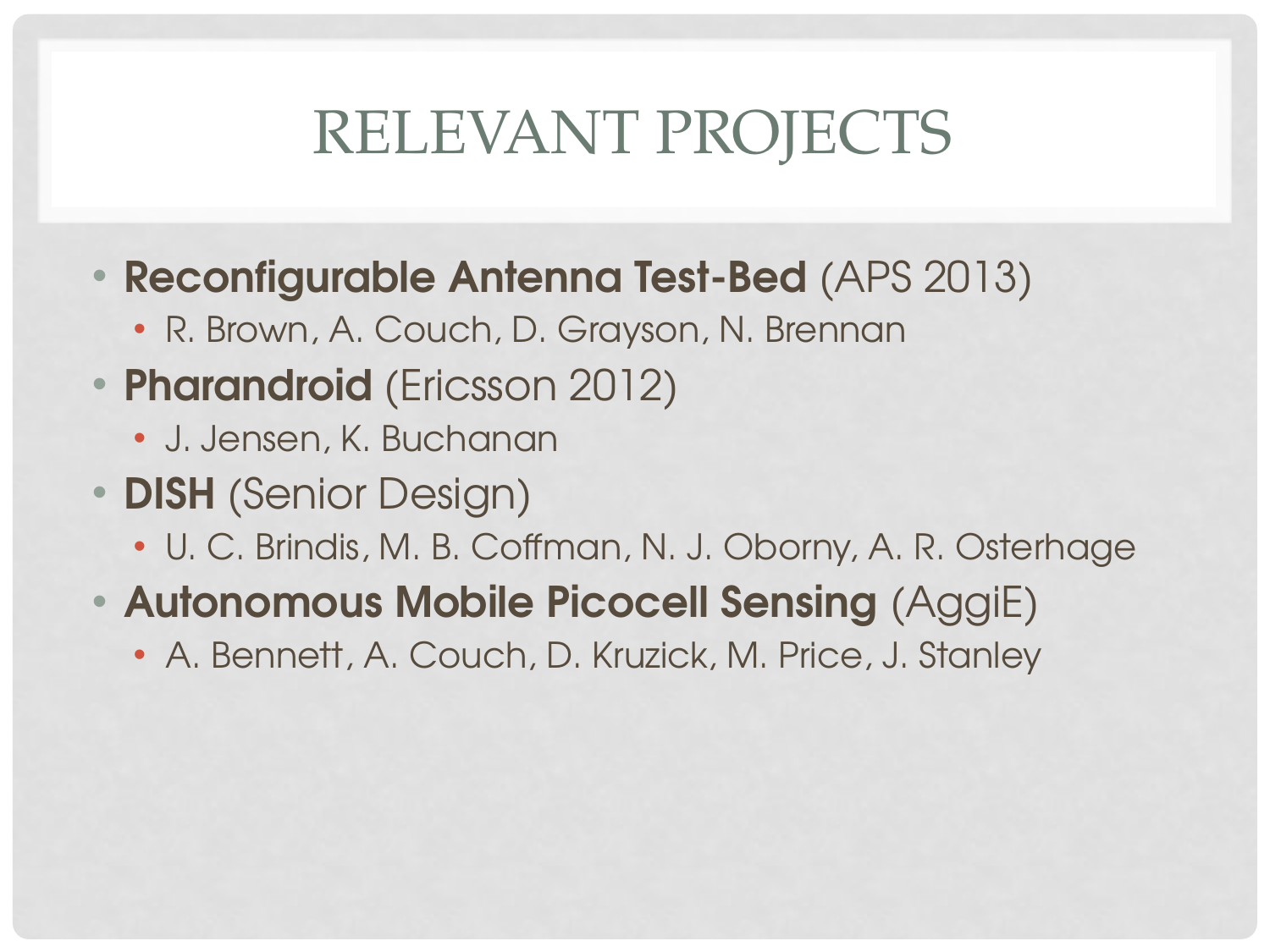

# Relevant Projects
Reconfigurable Antenna Test-Bed (APS 2013)
R. Brown, A. Couch, D. Grayson, N. Brennan
Pharandroid (Ericsson 2012)
J. Jensen, K. Buchanan
DISH (Senior Design)
U. C. Brindis, M. B. Coffman, N. J. Oborny, A. R. Osterhage
Autonomous Mobile Picocell Sensing (AggiE)
A. Bennett, A. Couch, D. Kruzick, M. Price, J. Stanley